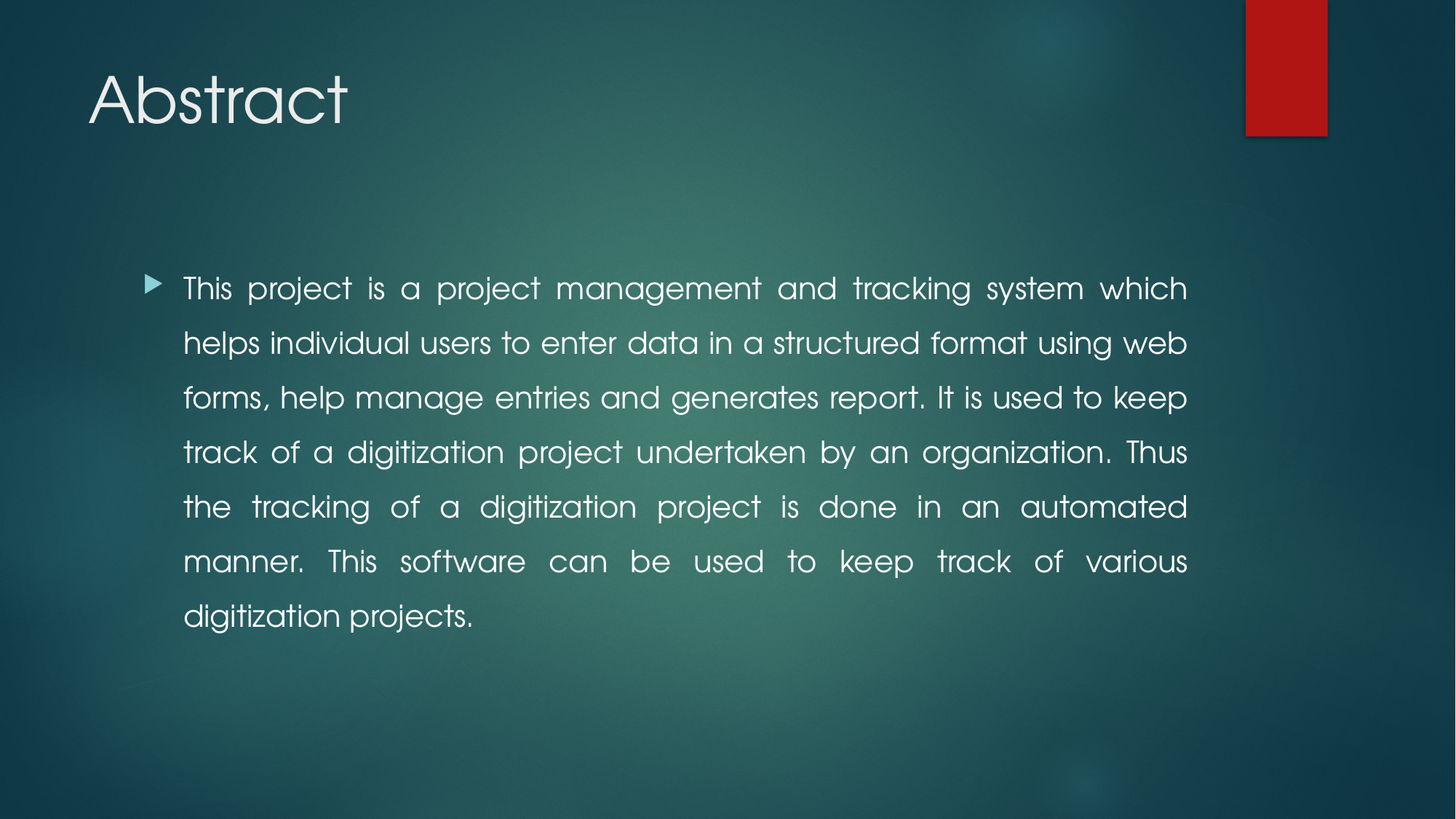

# Abstract
This project is a project management and tracking system which helps individual users to enter data in a structured format using web forms, help manage entries and generates report. It is used to keep track of a digitization project undertaken by an organization. Thus the tracking of a digitization project is done in an automated manner. This software can be used to keep track of various digitization projects.